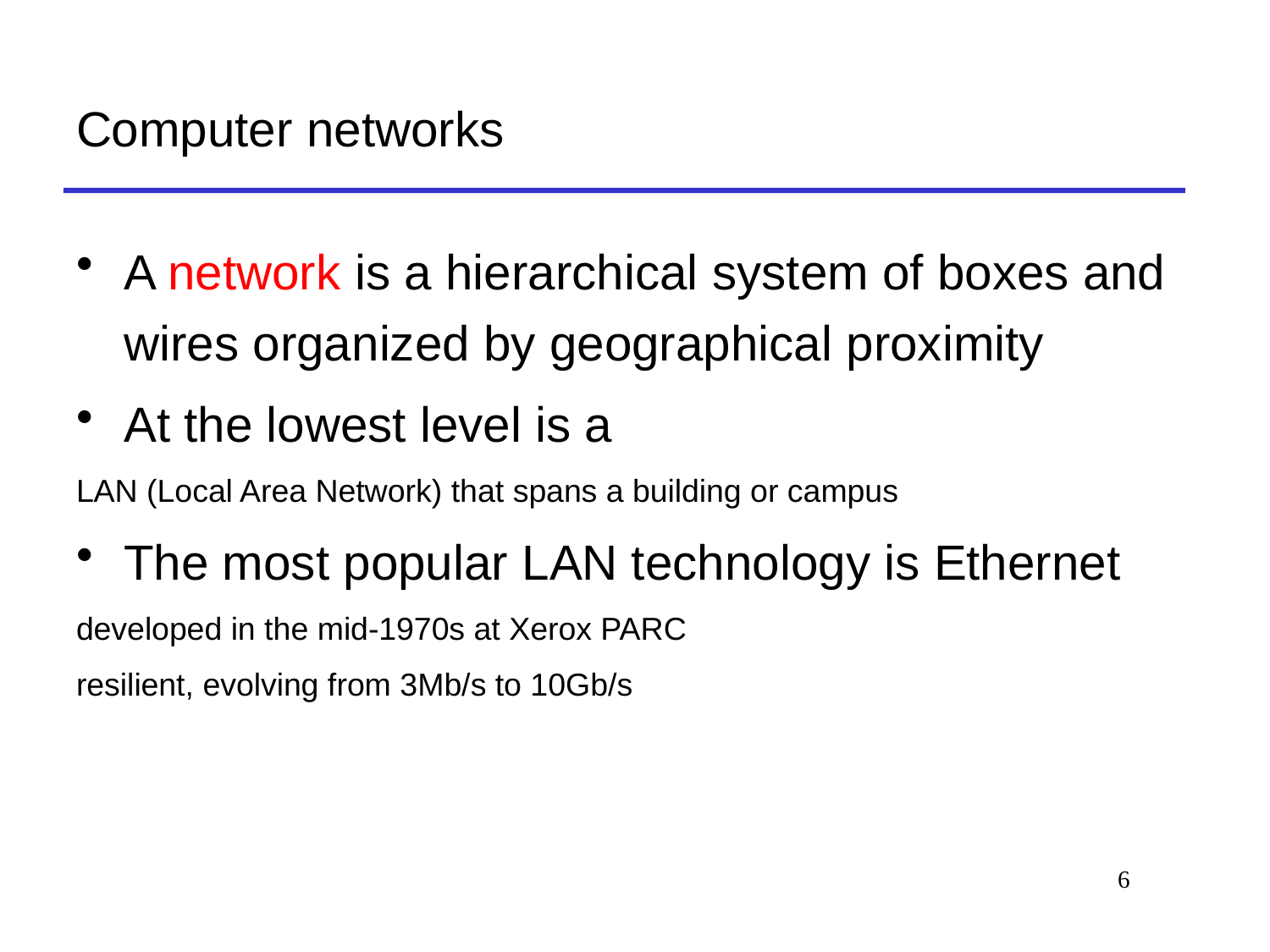

# Computer networks
A network is a hierarchical system of boxes and wires organized by geographical proximity
At the lowest level is a
LAN (Local Area Network) that spans a building or campus
The most popular LAN technology is Ethernet
developed in the mid-1970s at Xerox PARC
resilient, evolving from 3Mb/s to 10Gb/s
6